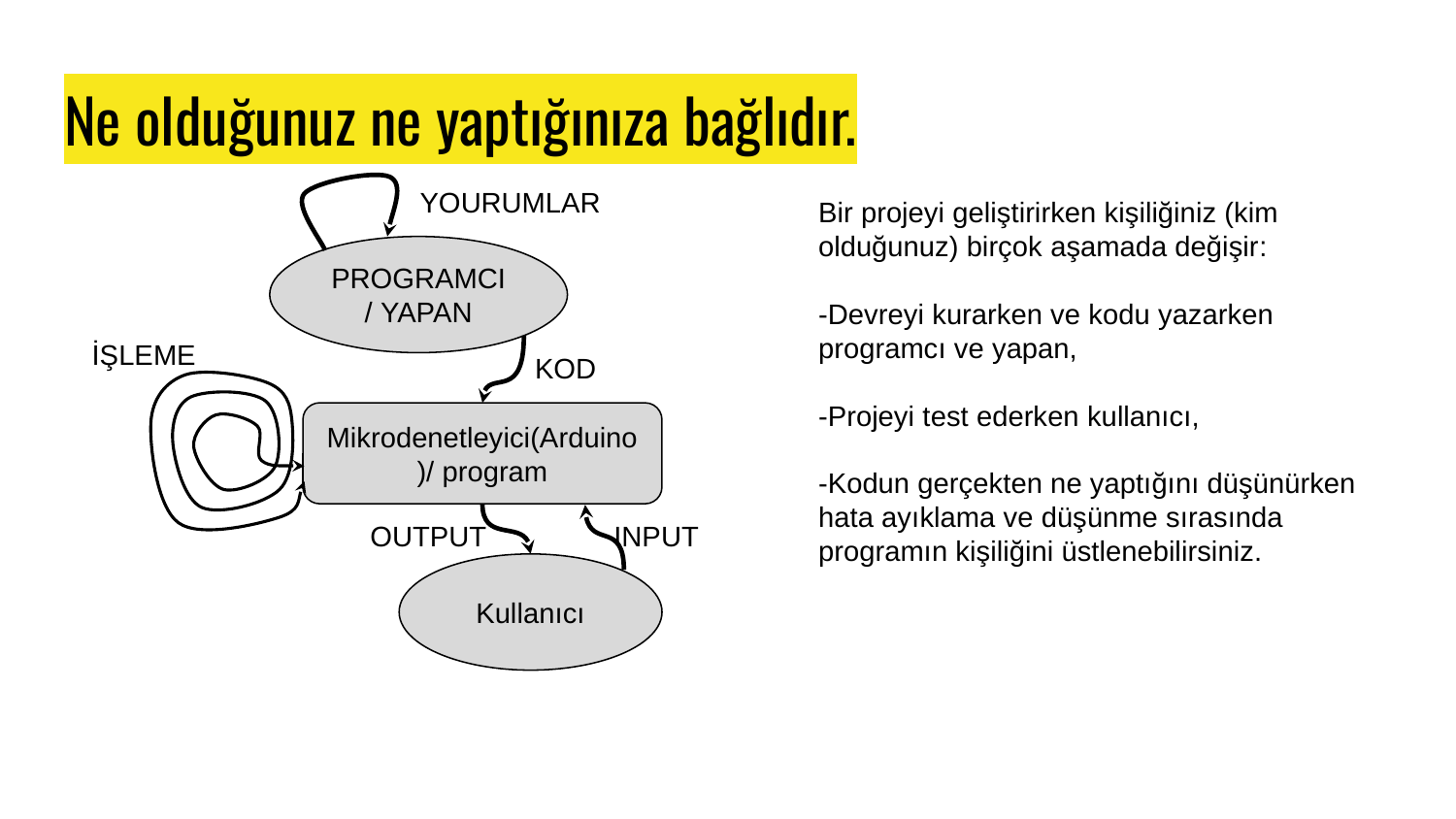

# Ne olduğunuz ne yaptığınıza bağlıdır.
YOURUMLAR

Bir projeyi geliştirirken kişiliğiniz (kim olduğunuz) birçok aşamada değişir:

-Devreyi kurarken ve kodu yazarken programcı ve yapan,

-Projeyi test ederken kullanıcı,

-Kodun gerçekten ne yaptığını düşünürken hata ayıklama ve düşünme sırasında programın kişiliğini üstlenebilirsiniz.
PROGRAMCI / YAPAN
İŞLEME
   KOD

Mikrodenetleyici(Arduino)/ program
OUTPUT                INPUT
Kullanıcı